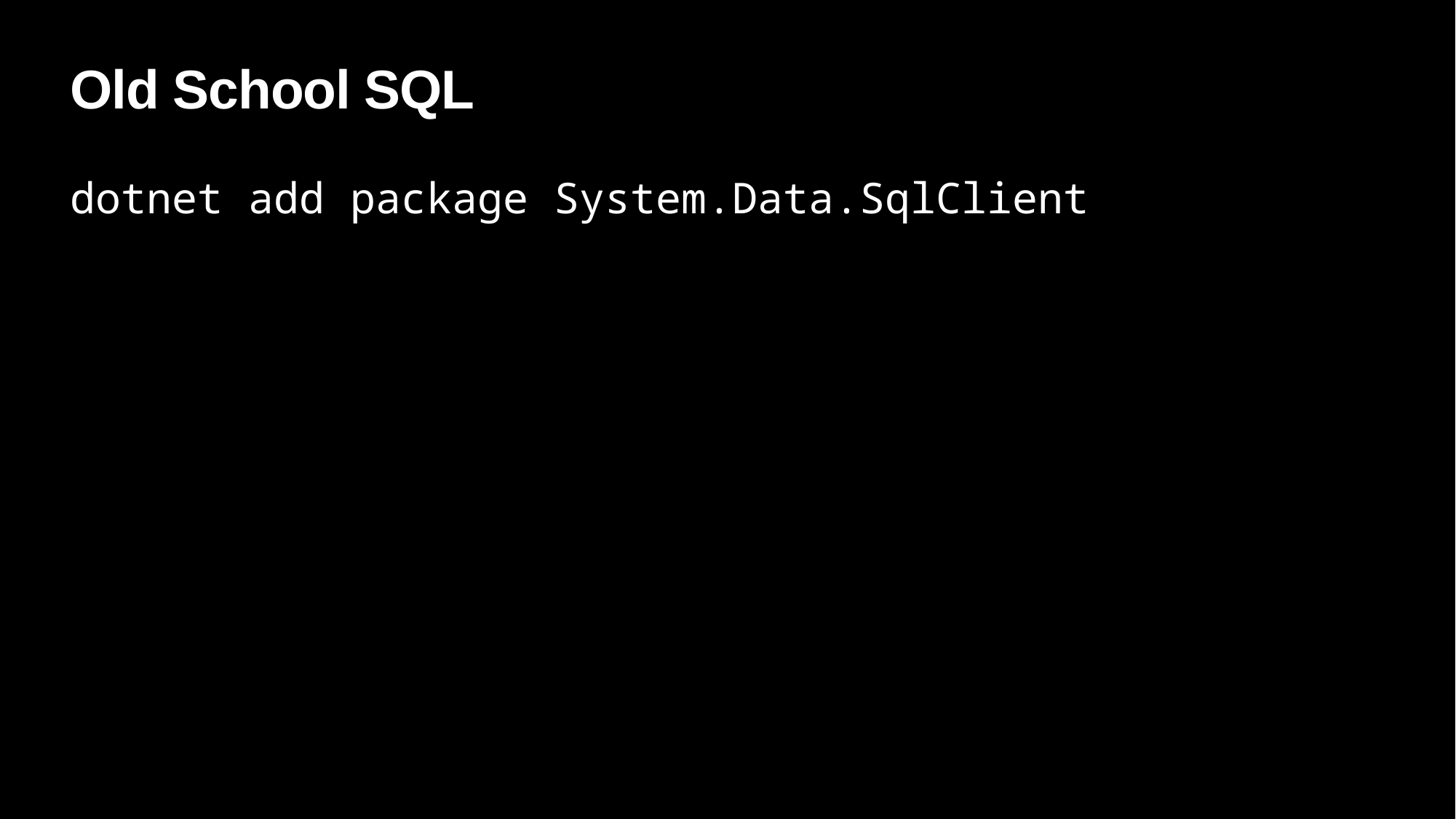

# Old School SQL
dotnet add package System.Data.SqlClient